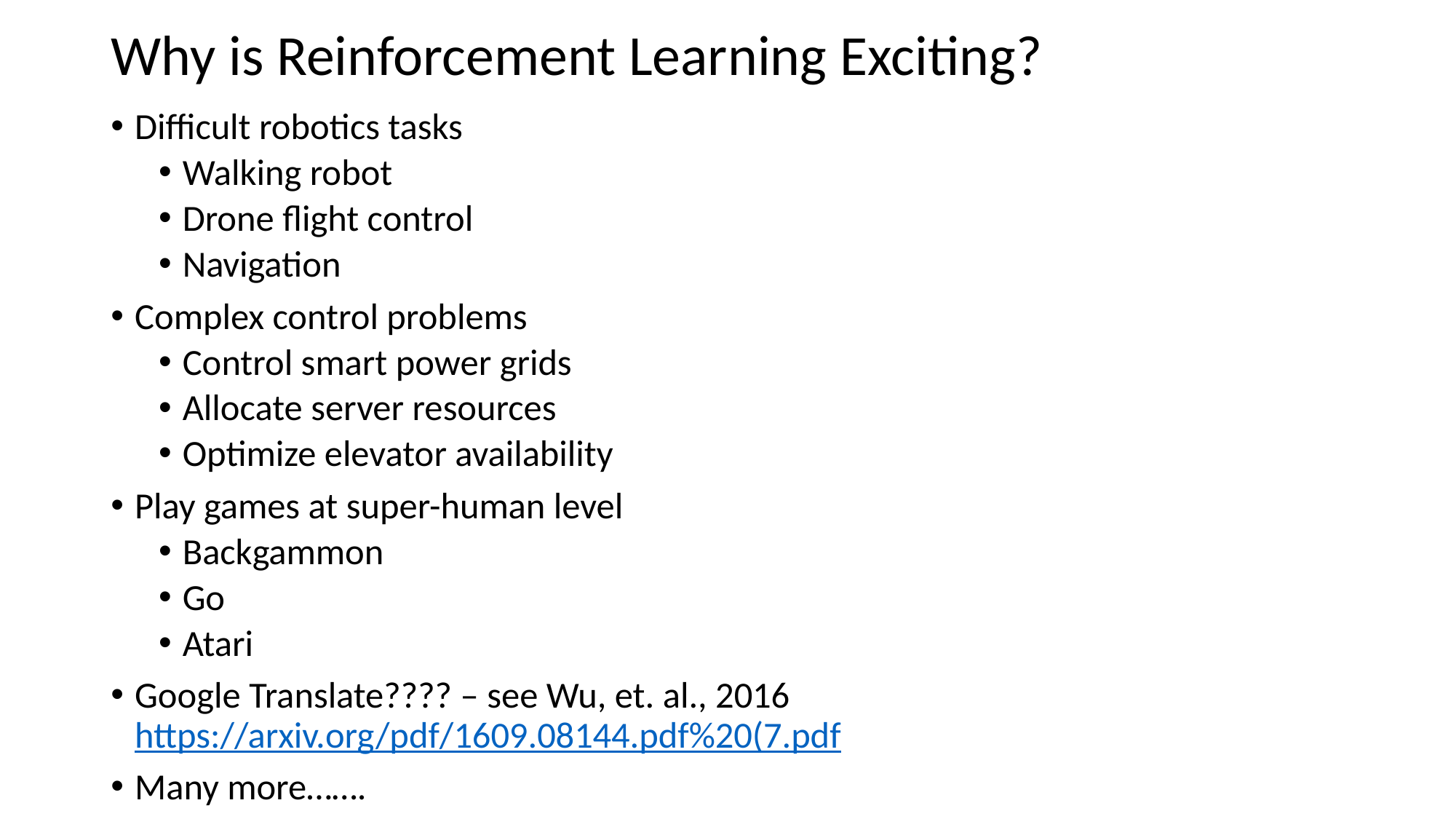

# Why is Reinforcement Learning Exciting?
Difficult robotics tasks
Walking robot
Drone flight control
Navigation
Complex control problems
Control smart power grids
Allocate server resources
Optimize elevator availability
Play games at super-human level
Backgammon
Go
Atari
Google Translate???? – see Wu, et. al., 2016 https://arxiv.org/pdf/1609.08144.pdf%20(7.pdf
Many more…….